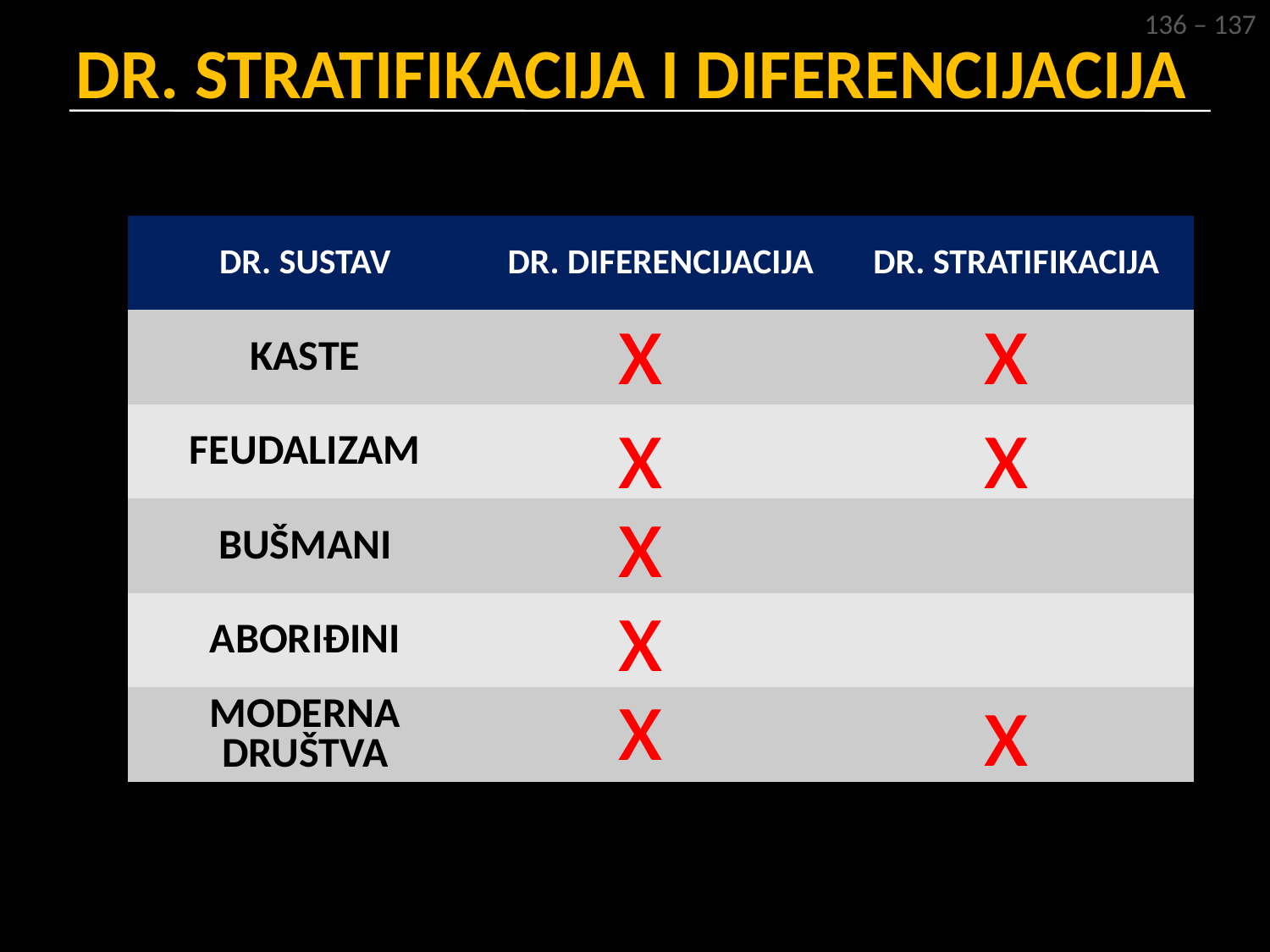

136 – 137
# DR. STRATIFIKACIJA I DIFERENCIJACIJA
| DR. SUSTAV | DR. DIFERENCIJACIJA | DR. STRATIFIKACIJA |
| --- | --- | --- |
| KASTE |  |  |
| FEUDALIZAM |  |  |
| BUŠMANI |  |  |
| ABORIĐINI |  |  |
| MODERNA DRUŠTVA |  |  |
x
x
x
x
x
x
x
x